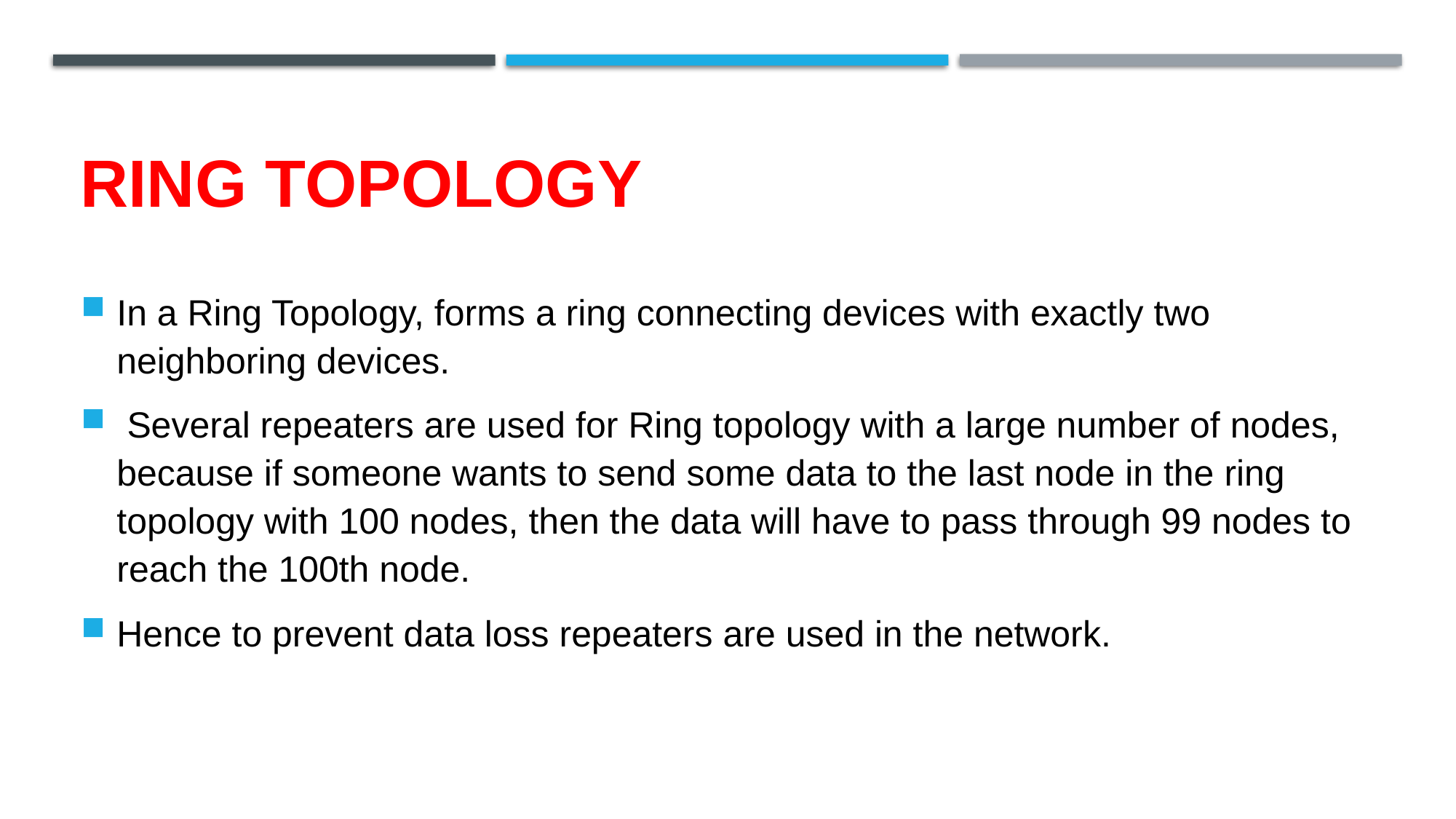

# RING TOPOLOGY
In a Ring Topology, forms a ring connecting devices with exactly two neighboring devices.
 Several repeaters are used for Ring topology with a large number of nodes, because if someone wants to send some data to the last node in the ring topology with 100 nodes, then the data will have to pass through 99 nodes to reach the 100th node.
Hence to prevent data loss repeaters are used in the network.